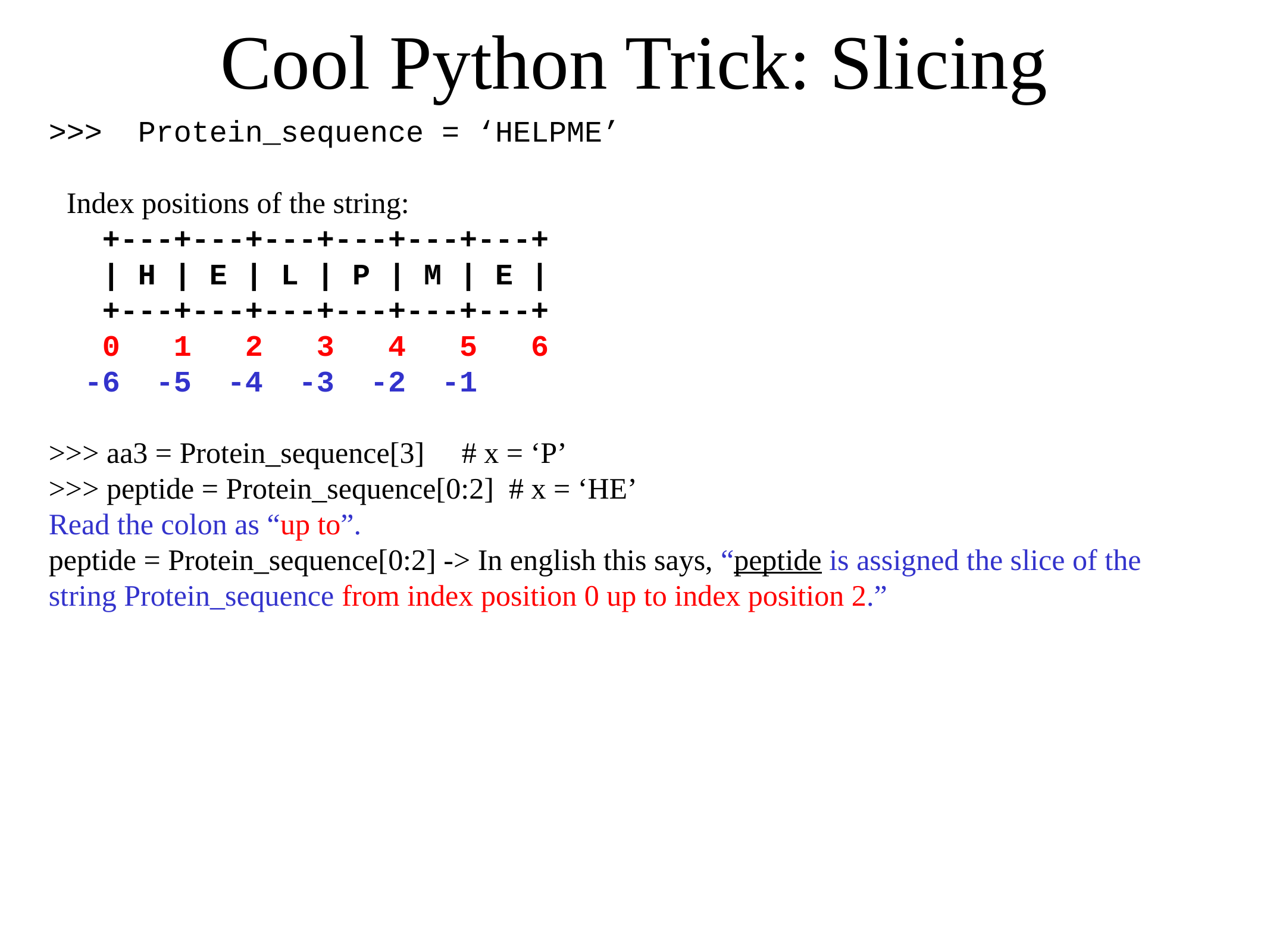

Cool Python Trick: Slicing
>>>  Protein_sequence = ‘HELPME’

 Index positions of the string:
   +---+---+---+---+---+---+
   | H | E | L | P | M | E |
   +---+---+---+---+---+---+
   0   1   2   3   4   5   6
  -6  -5  -4  -3  -2  -1

>>> aa3 = Protein_sequence[3]     # x = ‘P’
>>> peptide = Protein_sequence[0:2]  # x = ‘HE’
Read the colon as “up to”.
peptide = Protein_sequence[0:2] -> In english this says, “peptide is assigned the slice of the string Protein_sequence from index position 0 up to index position 2.”